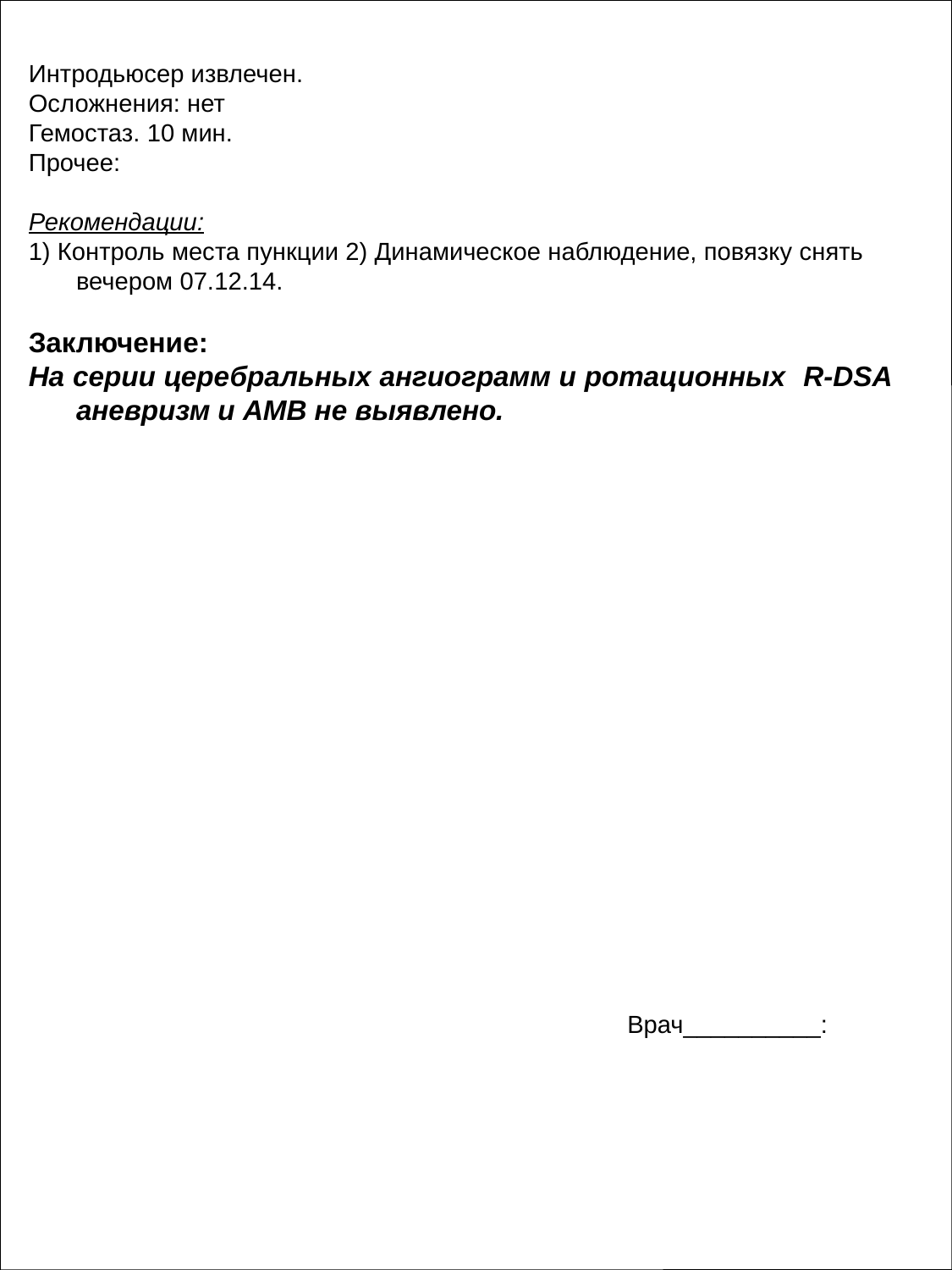

Интродьюсер извлечен.
Осложнения: нет
Гемостаз. 10 мин.
Прочее:

Рекомендации:
1) Контроль места пункции 2) Динамическое наблюдение, повязку снять вечером 07.12.14.

Заключение:
На серии церебральных ангиограмм и ротационных  R-DSA  аневризм и АМВ не выявлено.

Врач__________: